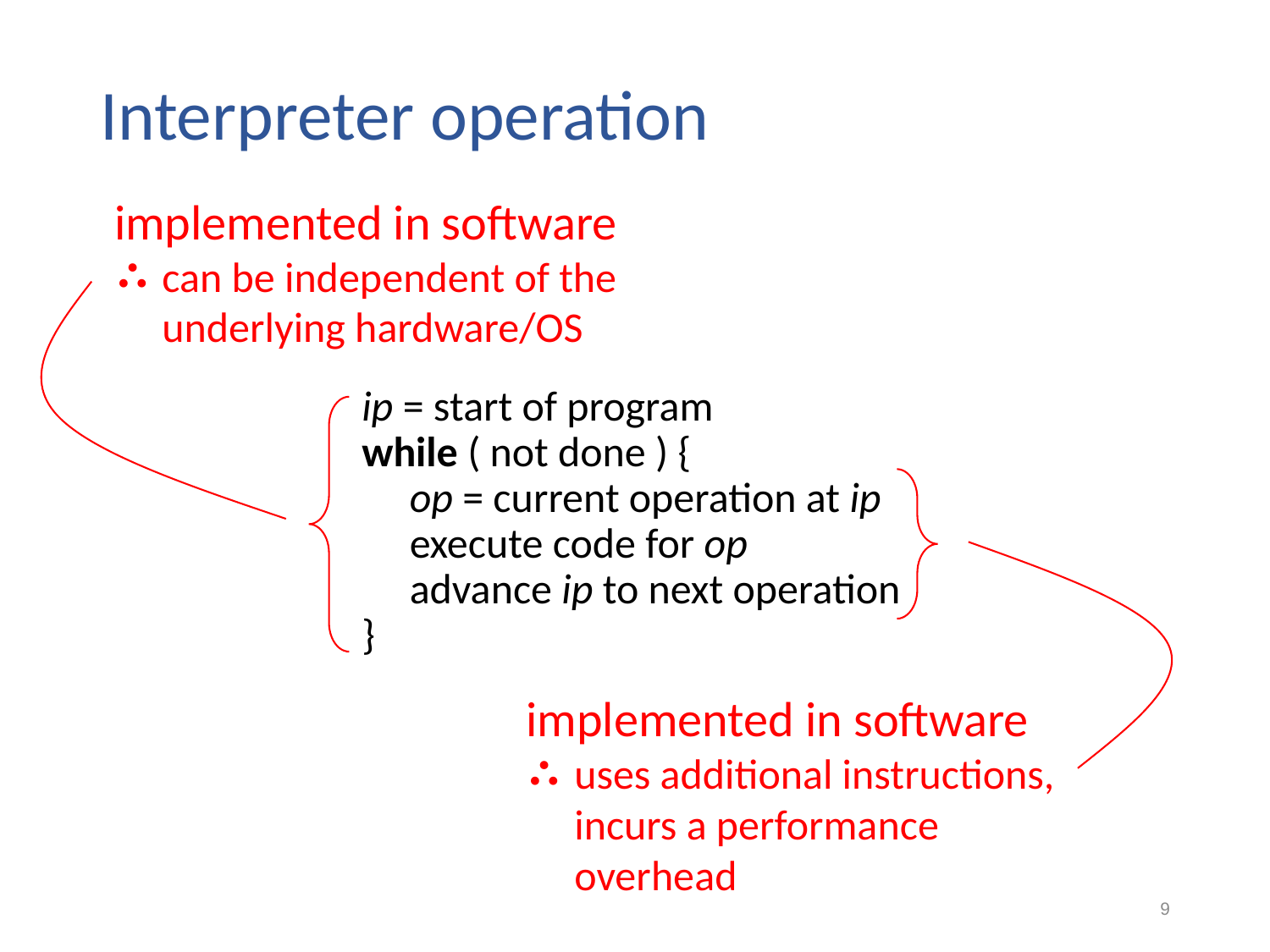

# Interpreter operation
implemented in software
can be independent of the underlying hardware/OS

ip = start of program
while ( not done ) {
     op = current operation at ip
     execute code for op
     advance ip to next operation
}

implemented in software
uses additional instructions, incurs a performance overhead
9